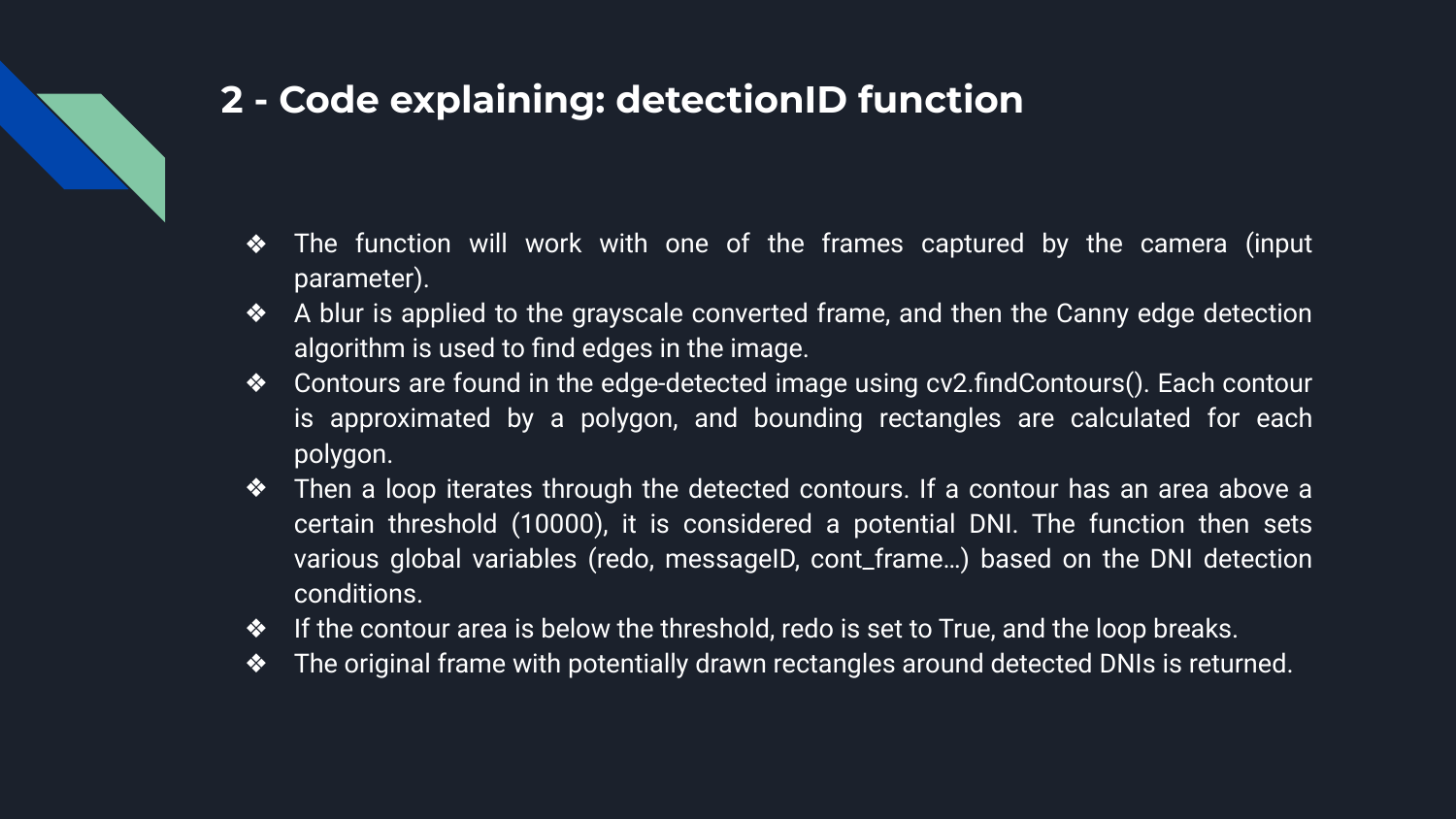

# 2 - Code explaining: detectionID function
The function will work with one of the frames captured by the camera (input parameter).
A blur is applied to the grayscale converted frame, and then the Canny edge detection algorithm is used to find edges in the image.
Contours are found in the edge-detected image using cv2.findContours(). Each contour is approximated by a polygon, and bounding rectangles are calculated for each polygon.
Then a loop iterates through the detected contours. If a contour has an area above a certain threshold (10000), it is considered a potential DNI. The function then sets various global variables (redo, messageID, cont_frame…) based on the DNI detection conditions.
If the contour area is below the threshold, redo is set to True, and the loop breaks.
The original frame with potentially drawn rectangles around detected DNIs is returned.